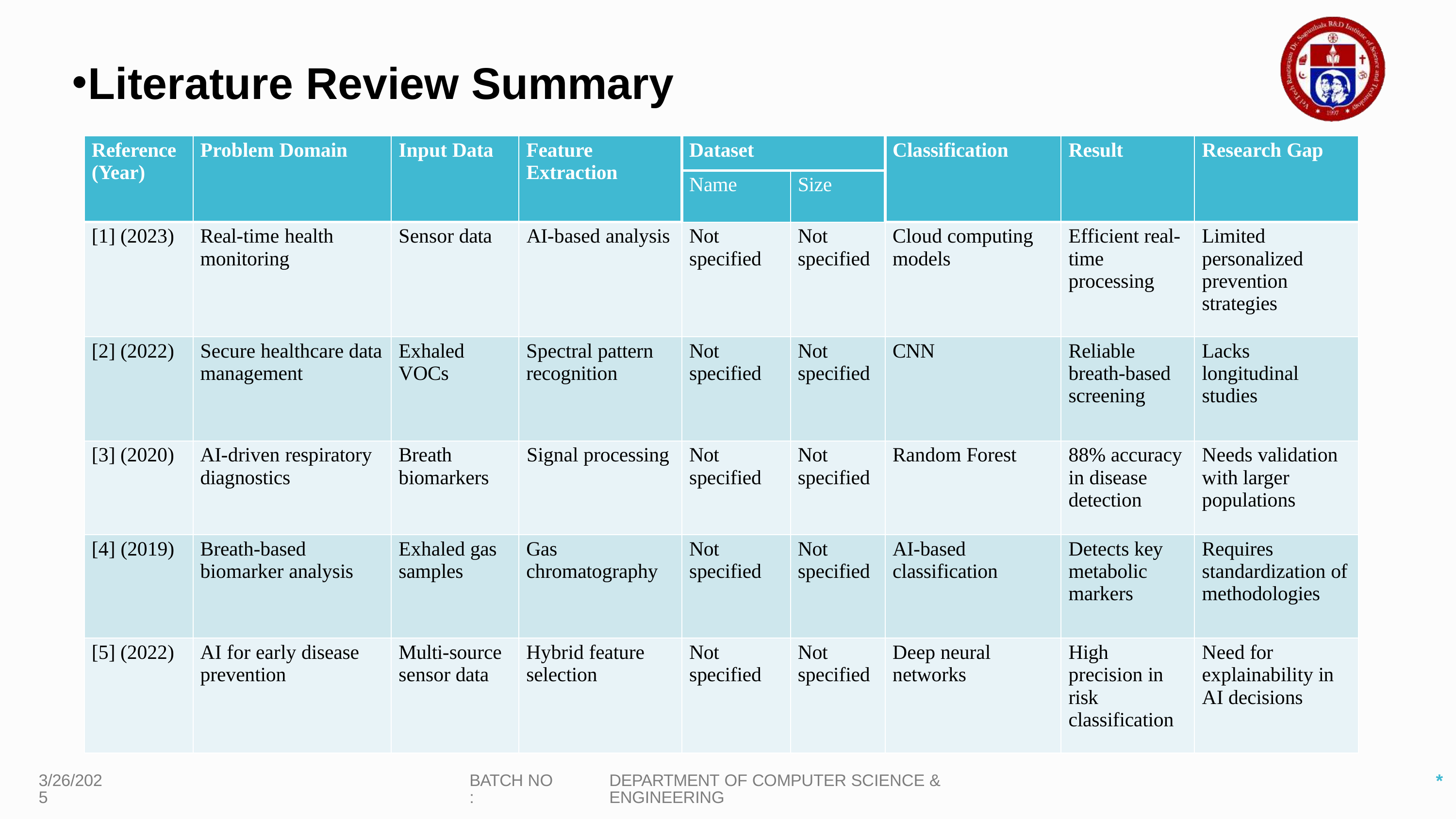

Literature Review Summary
| Reference (Year) | Problem Domain | Input Data | Feature Extraction | Dataset |  | Classification | Result | Research Gap |
| --- | --- | --- | --- | --- | --- | --- | --- | --- |
|  |  |  |  | Name | Size |  |  |  |
| [1] (2023) | Real-time health monitoring | Sensor data | AI-based analysis | Not specified | Not specified | Cloud computing models | Efficient real- time processing | Limited personalized prevention strategies |
| [2] (2022) | Secure healthcare data management | Exhaled VOCs | Spectral pattern recognition | Not specified | Not specified | CNN | Reliable breath-based screening | Lacks longitudinal studies |
| [3] (2020) | AI-driven respiratory diagnostics | Breath biomarkers | Signal processing | Not specified | Not specified | Random Forest | 88% accuracy in disease detection | Needs validation with larger populations |
| [4] (2019) | Breath-based biomarker analysis | Exhaled gas samples | Gas chromatography | Not specified | Not specified | AI-based classification | Detects key metabolic markers | Requires standardization of methodologies |
| [5] (2022) | AI for early disease prevention | Multi-source sensor data | Hybrid feature selection | Not specified | Not specified | Deep neural networks | High precision in risk classification | Need for explainability in AI decisions |
*
3/26/2025
BATCH NO :
DEPARTMENT OF COMPUTER SCIENCE & ENGINEERING